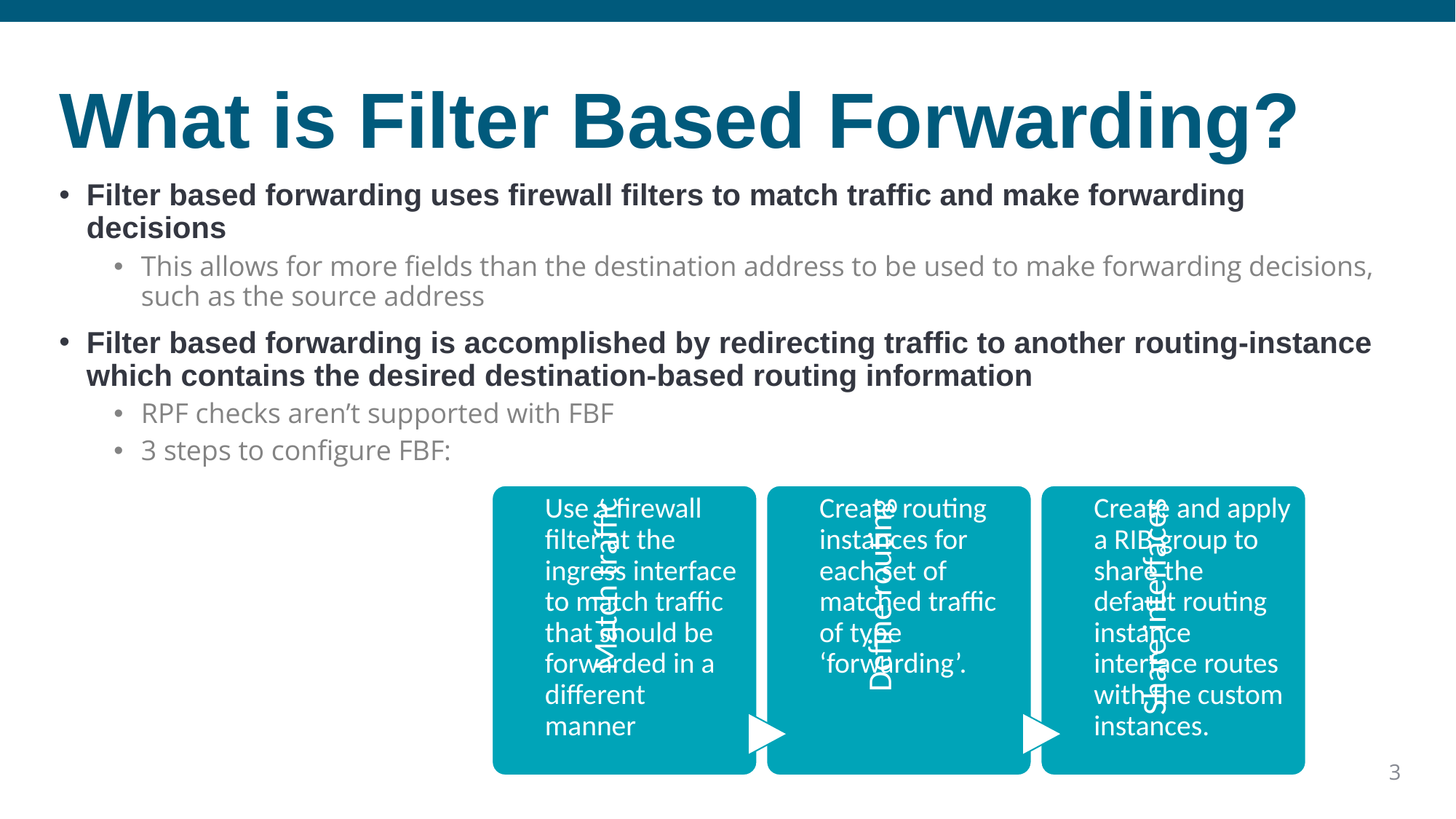

# What is Filter Based Forwarding?
Filter based forwarding uses firewall filters to match traffic and make forwarding decisions
This allows for more fields than the destination address to be used to make forwarding decisions, such as the source address
Filter based forwarding is accomplished by redirecting traffic to another routing-instance which contains the desired destination-based routing information
RPF checks aren’t supported with FBF
3 steps to configure FBF:
Match traffic
Use a firewall filter at the ingress interface to match traffic that should be forwarded in a different manner
Define routing
Create routing instances for each set of matched traffic of type ‘forwarding’.
Share interfaces
Create and apply a RIB group to share the default routing instance interface routes with the custom instances.